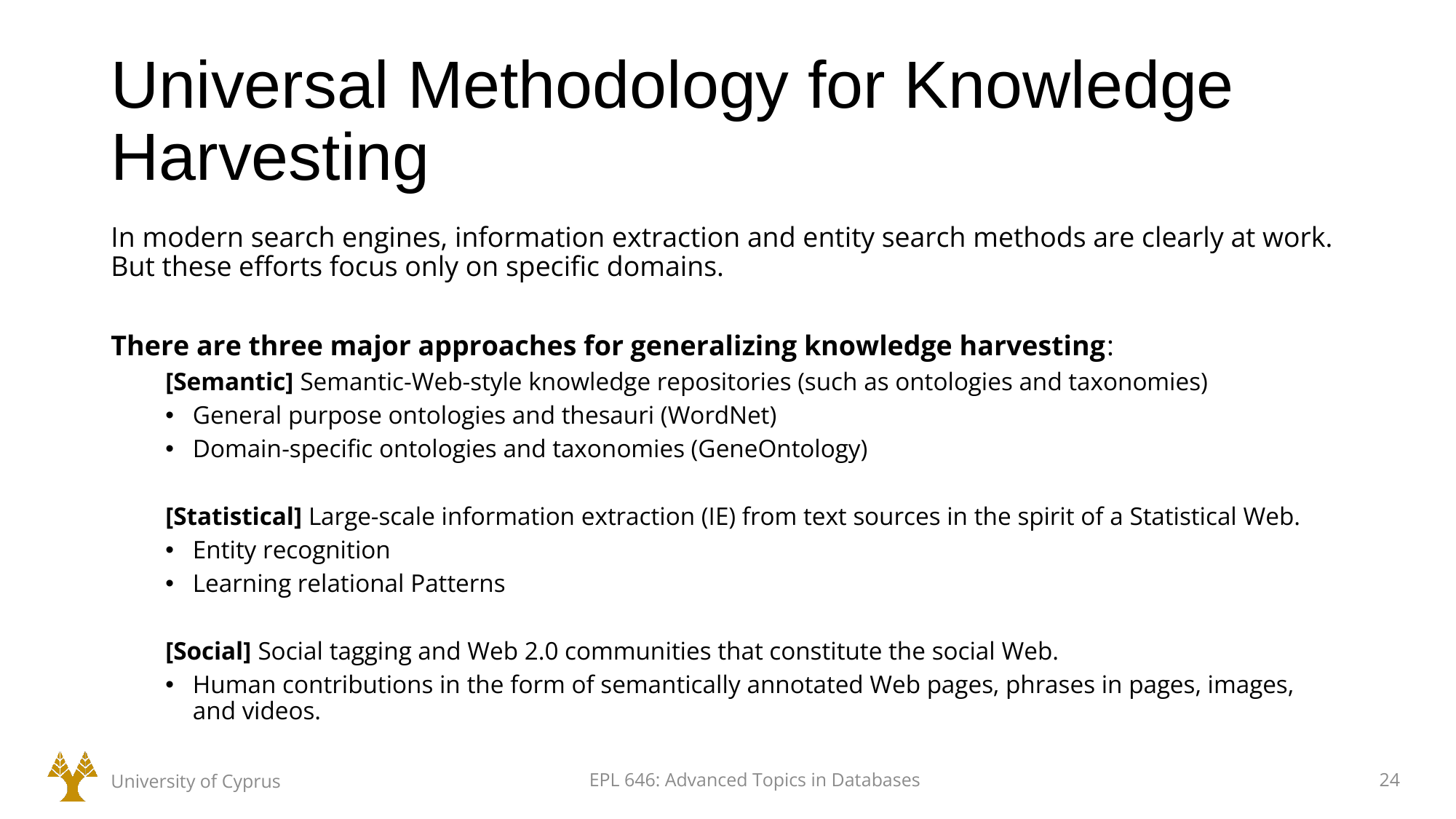

# Universal Methodology for Knowledge Harvesting
In modern search engines, information extraction and entity search methods are clearly at work. But these efforts focus only on specific domains.

There are three major approaches for generalizing knowledge harvesting:
[Semantic] Semantic-Web-style knowledge repositories (such as ontologies and taxonomies)
General purpose ontologies and thesauri (WordNet)
Domain-specific ontologies and taxonomies (GeneOntology)

[Statistical] Large-scale information extraction (IE) from text sources in the spirit of a Statistical Web.
Entity recognition
Learning relational Patterns

[Social] Social tagging and Web 2.0 communities that constitute the social Web.
Human contributions in the form of semantically annotated Web pages, phrases in pages, images, and videos.
University of Cyprus
EPL 646: Advanced Topics in Databases
24